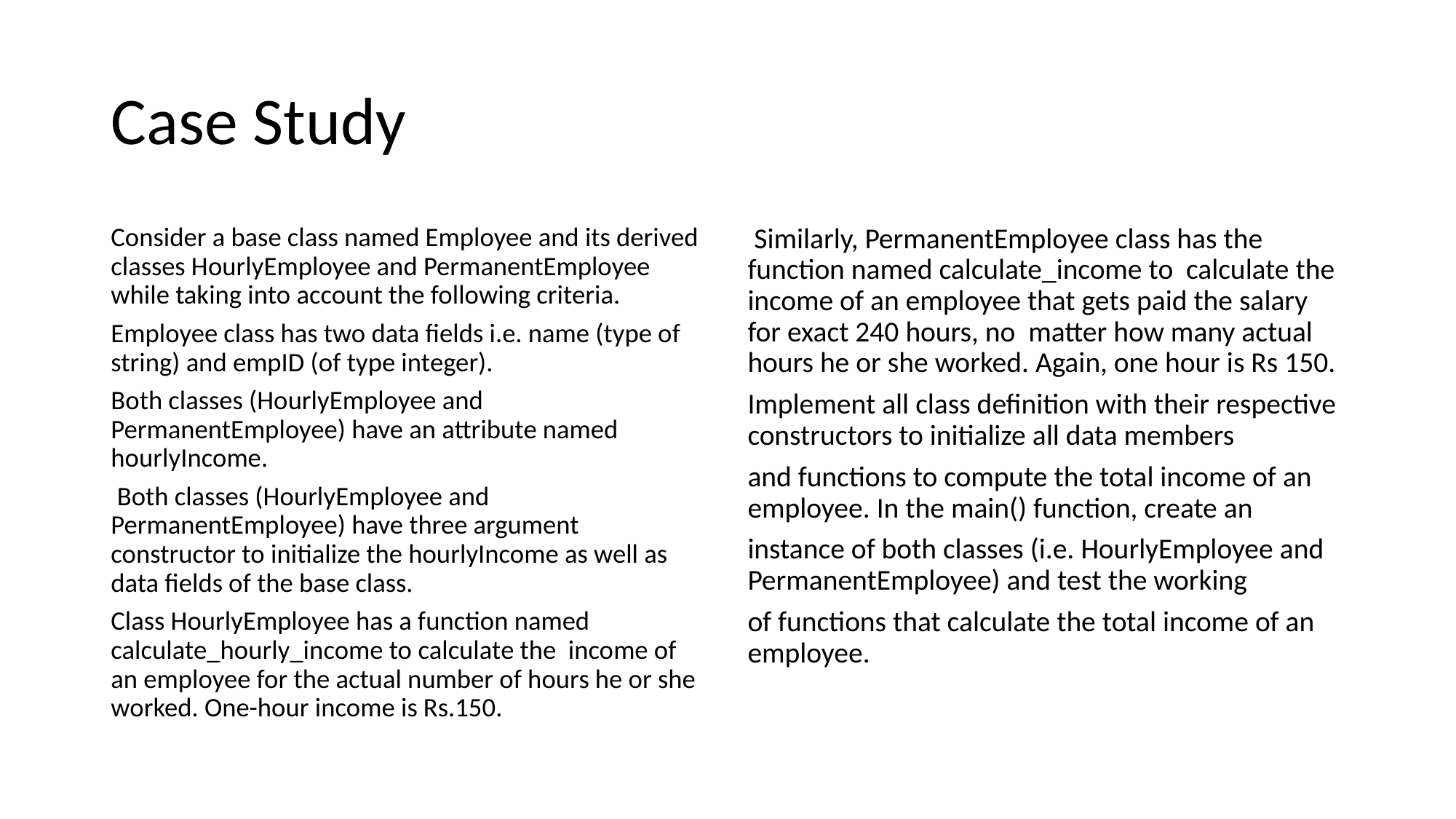

# Case Study
Consider a base class named Employee and its derived classes HourlyEmployee and PermanentEmployee while taking into account the following criteria.
Employee class has two data fields i.e. name (type of string) and empID (of type integer).
Both classes (HourlyEmployee and PermanentEmployee) have an attribute named  hourlyIncome.
 Both classes (HourlyEmployee and PermanentEmployee) have three argument  constructor to initialize the hourlyIncome as well as data fields of the base class.
Class HourlyEmployee has a function named calculate_hourly_income to calculate the  income of an employee for the actual number of hours he or she worked. One-hour income is Rs.150.
 Similarly, PermanentEmployee class has the function named calculate_income to  calculate the income of an employee that gets paid the salary for exact 240 hours, no  matter how many actual hours he or she worked. Again, one hour is Rs 150.
Implement all class definition with their respective constructors to initialize all data members
and functions to compute the total income of an employee. In the main() function, create an
instance of both classes (i.e. HourlyEmployee and PermanentEmployee) and test the working
of functions that calculate the total income of an employee.